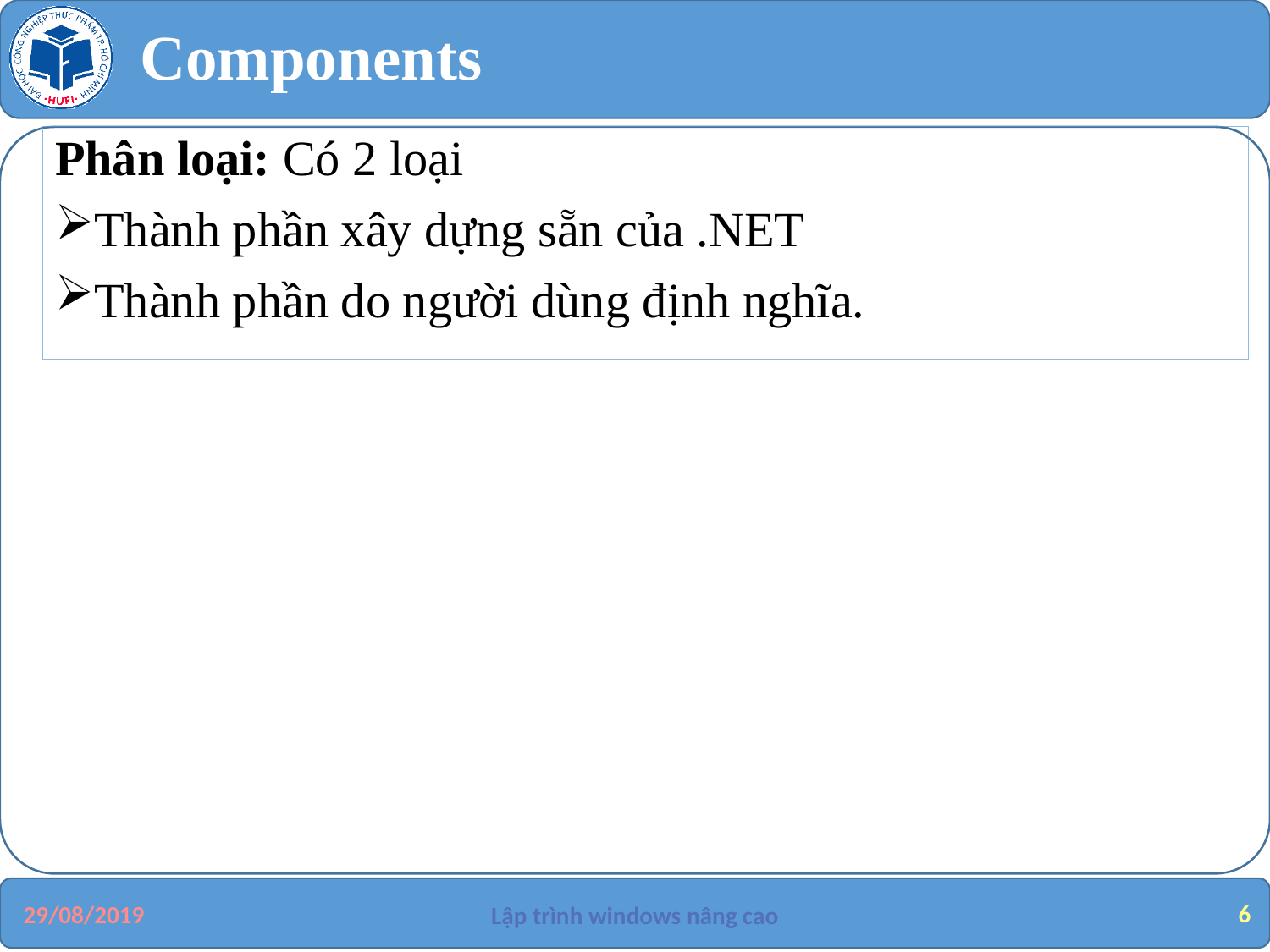

# Components
Phân loại: Có 2 loại
Thành phần xây dựng sẵn của .NET
Thành phần do người dùng định nghĩa.
6
29/08/2019
Lập trình windows nâng cao